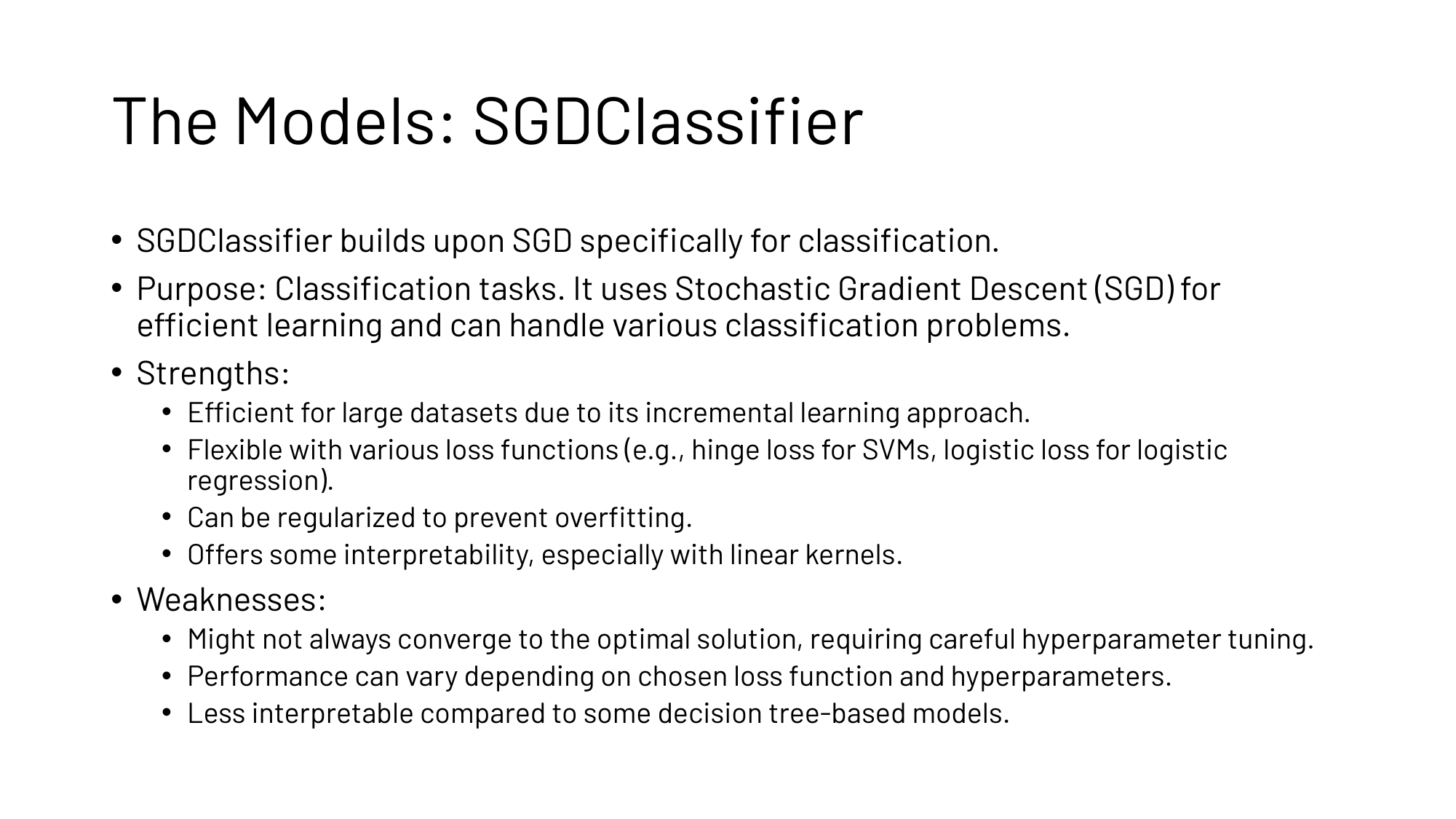

# The Models: SGDClassifier
SGDClassifier builds upon SGD specifically for classification.
Purpose: Classification tasks. It uses Stochastic Gradient Descent (SGD) for efficient learning and can handle various classification problems.
Strengths:
Efficient for large datasets due to its incremental learning approach.
Flexible with various loss functions (e.g., hinge loss for SVMs, logistic loss for logistic regression).
Can be regularized to prevent overfitting.
Offers some interpretability, especially with linear kernels.
Weaknesses:
Might not always converge to the optimal solution, requiring careful hyperparameter tuning.
Performance can vary depending on chosen loss function and hyperparameters.
Less interpretable compared to some decision tree-based models.